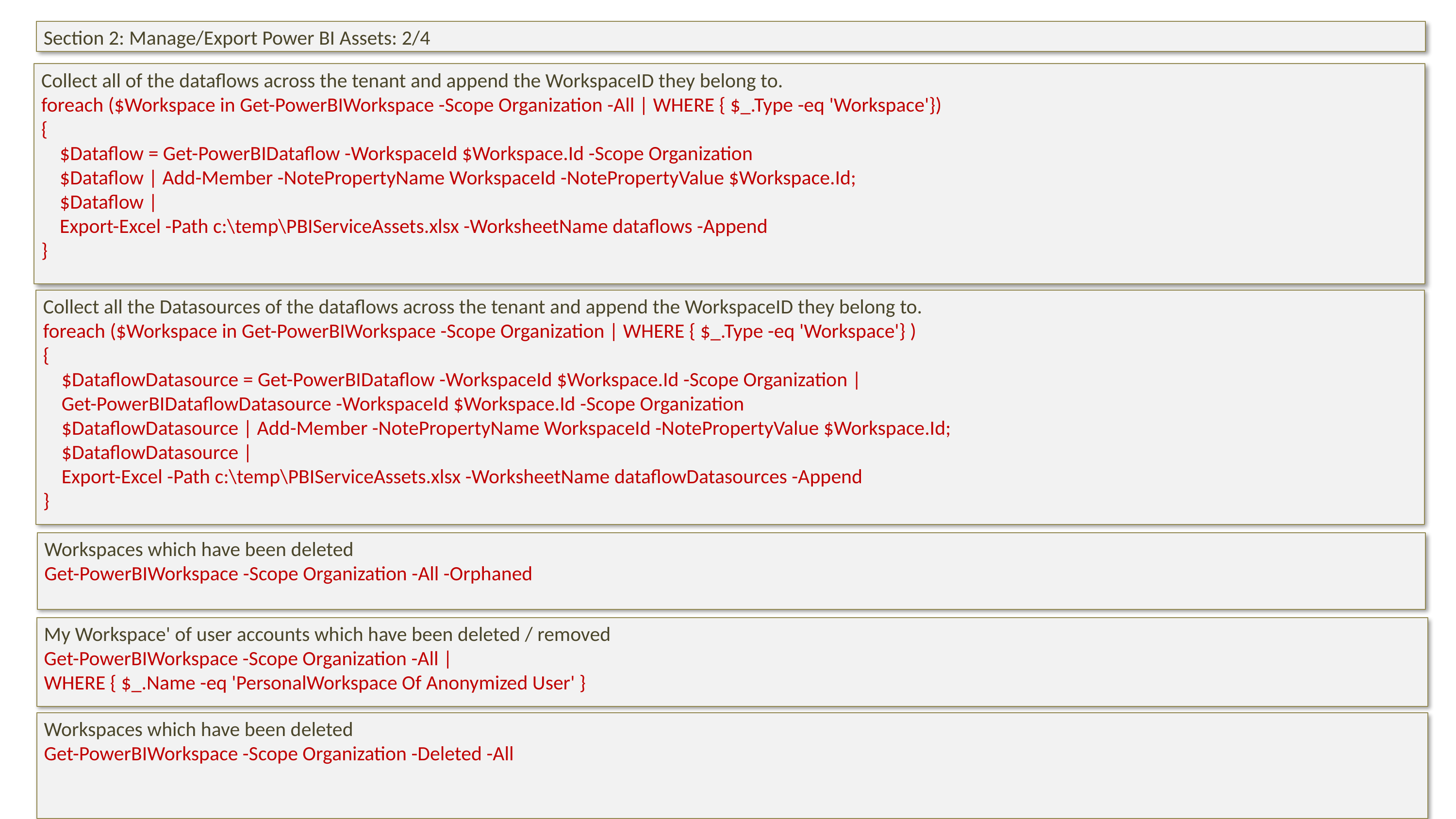

Section 2: Manage/Export Power BI Assets: 2/4
Collect all of the dataflows across the tenant and append the WorkspaceID they belong to.
foreach ($Workspace in Get-PowerBIWorkspace -Scope Organization -All | WHERE { $_.Type -eq 'Workspace'})
{
    $Dataflow = Get-PowerBIDataflow -WorkspaceId $Workspace.Id -Scope Organization
    $Dataflow | Add-Member -NotePropertyName WorkspaceId -NotePropertyValue $Workspace.Id;
    $Dataflow |
    Export-Excel -Path c:\temp\PBIServiceAssets.xlsx -WorksheetName dataflows -Append
}

Collect all the Datasources of the dataflows across the tenant and append the WorkspaceID they belong to.
foreach ($Workspace in Get-PowerBIWorkspace -Scope Organization | WHERE { $_.Type -eq 'Workspace'} )
{
    $DataflowDatasource = Get-PowerBIDataflow -WorkspaceId $Workspace.Id -Scope Organization |
    Get-PowerBIDataflowDatasource -WorkspaceId $Workspace.Id -Scope Organization
    $DataflowDatasource | Add-Member -NotePropertyName WorkspaceId -NotePropertyValue $Workspace.Id;
    $DataflowDatasource |
    Export-Excel -Path c:\temp\PBIServiceAssets.xlsx -WorksheetName dataflowDatasources -Append
}
Workspaces which have been deleted
Get-PowerBIWorkspace -Scope Organization -All -Orphaned

My Workspace' of user accounts which have been deleted / removed
Get-PowerBIWorkspace -Scope Organization -All |
WHERE { $_.Name -eq 'PersonalWorkspace Of Anonymized User' }

Workspaces which have been deleted
Get-PowerBIWorkspace -Scope Organization -Deleted -All